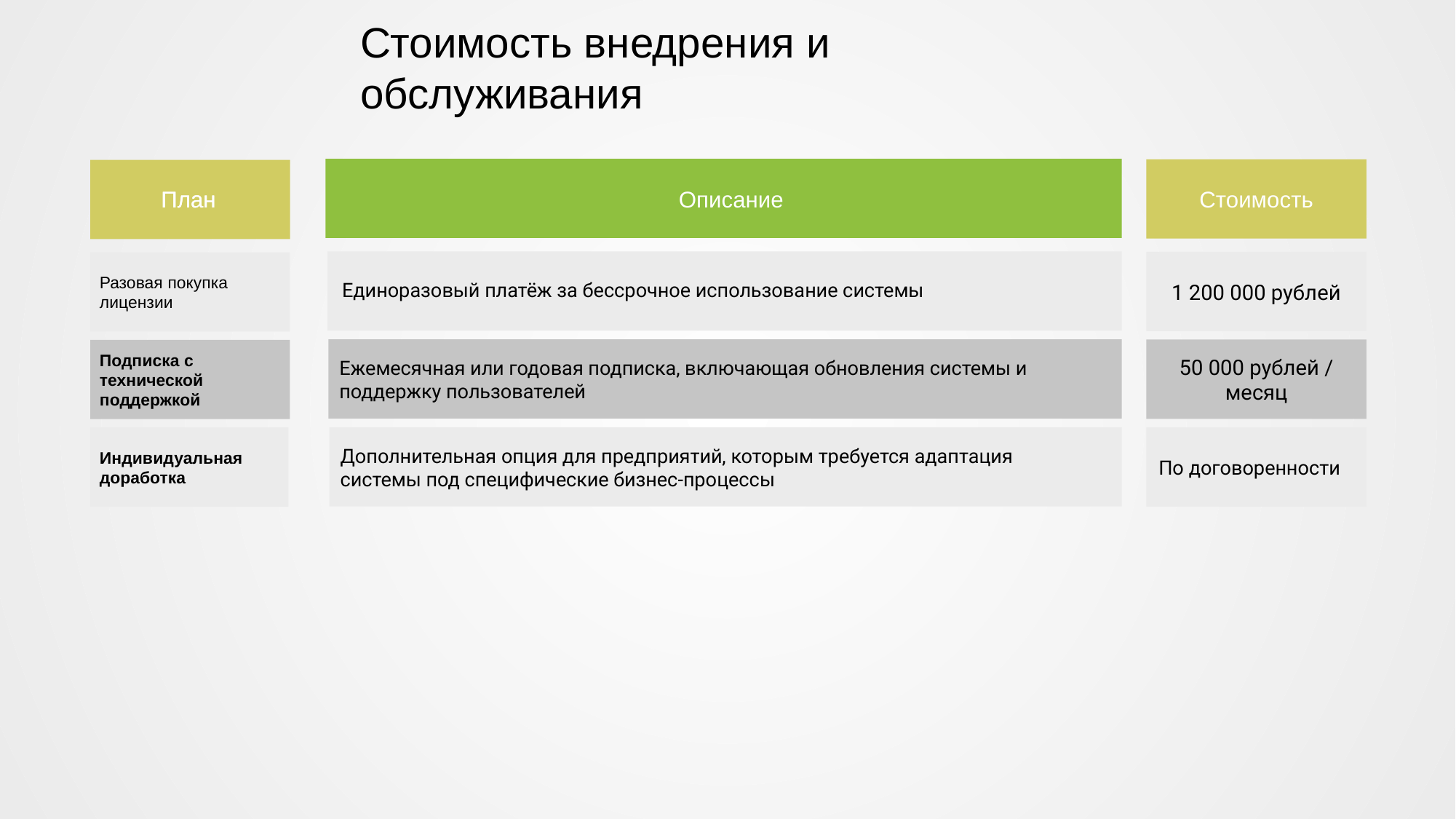

Стоимость внедрения и обслуживания

Описание
План

Стоимость

План

Разовая покупка лицензии

Единоразовый платёж за бессрочное использование системы
1 200 000 рублей

Подписка с технической поддержкой

Ежемесячная или годовая подписка, включающая обновления системы и поддержку пользователей
50 000 рублей / месяц

Индивидуальная доработка

Дополнительная опция для предприятий, которым требуется адаптация системы под специфические бизнес-процессы

По договоренности